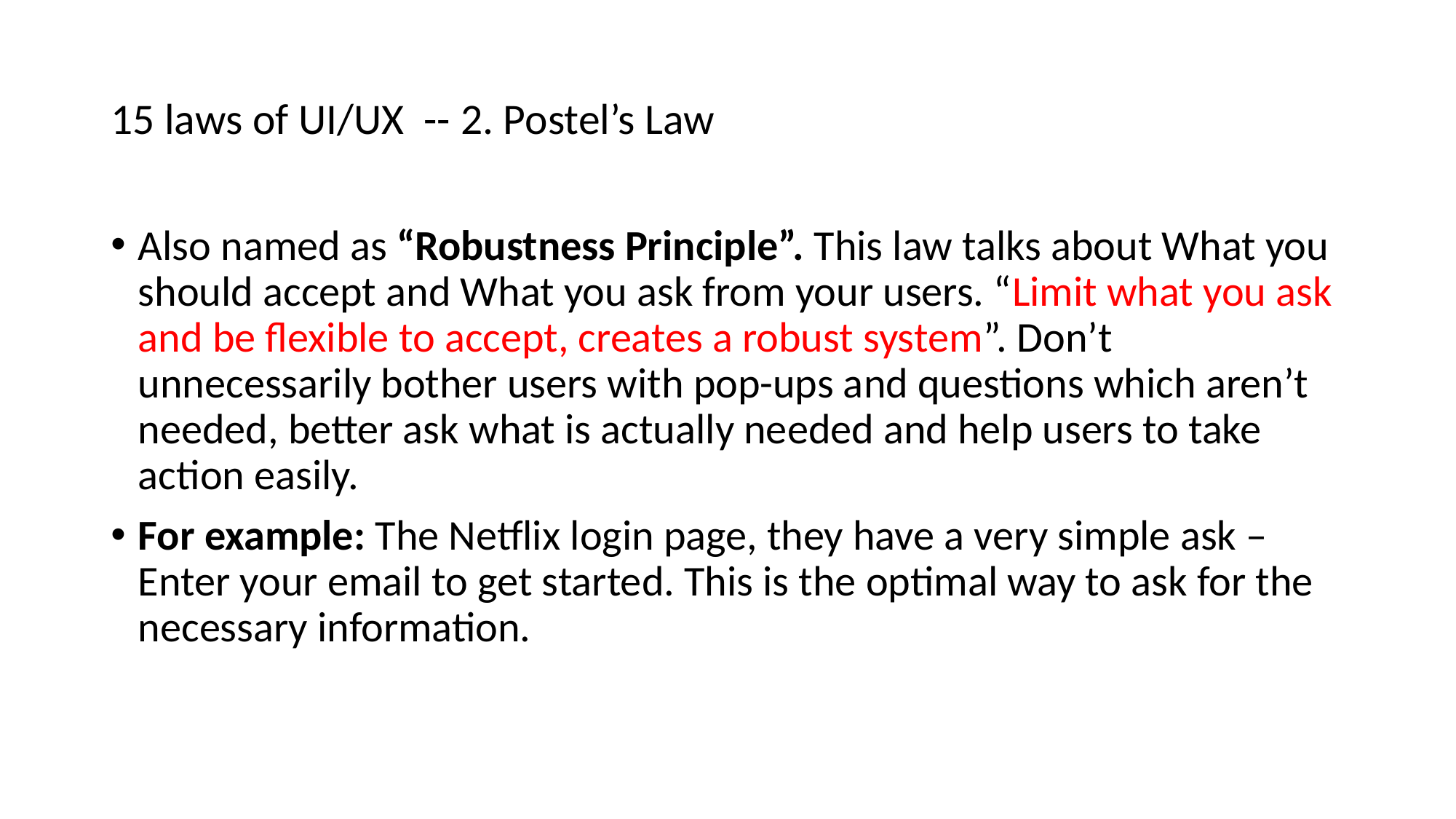

# 15 laws of UI/UX  -- 2. Postel’s Law
Also named as “Robustness Principle”. This law talks about What you should accept and What you ask from your users. “Limit what you ask and be flexible to accept, creates a robust system”. Don’t unnecessarily bother users with pop-ups and questions which aren’t needed, better ask what is actually needed and help users to take action easily.
For example: The Netflix login page, they have a very simple ask – Enter your email to get started. This is the optimal way to ask for the necessary information.